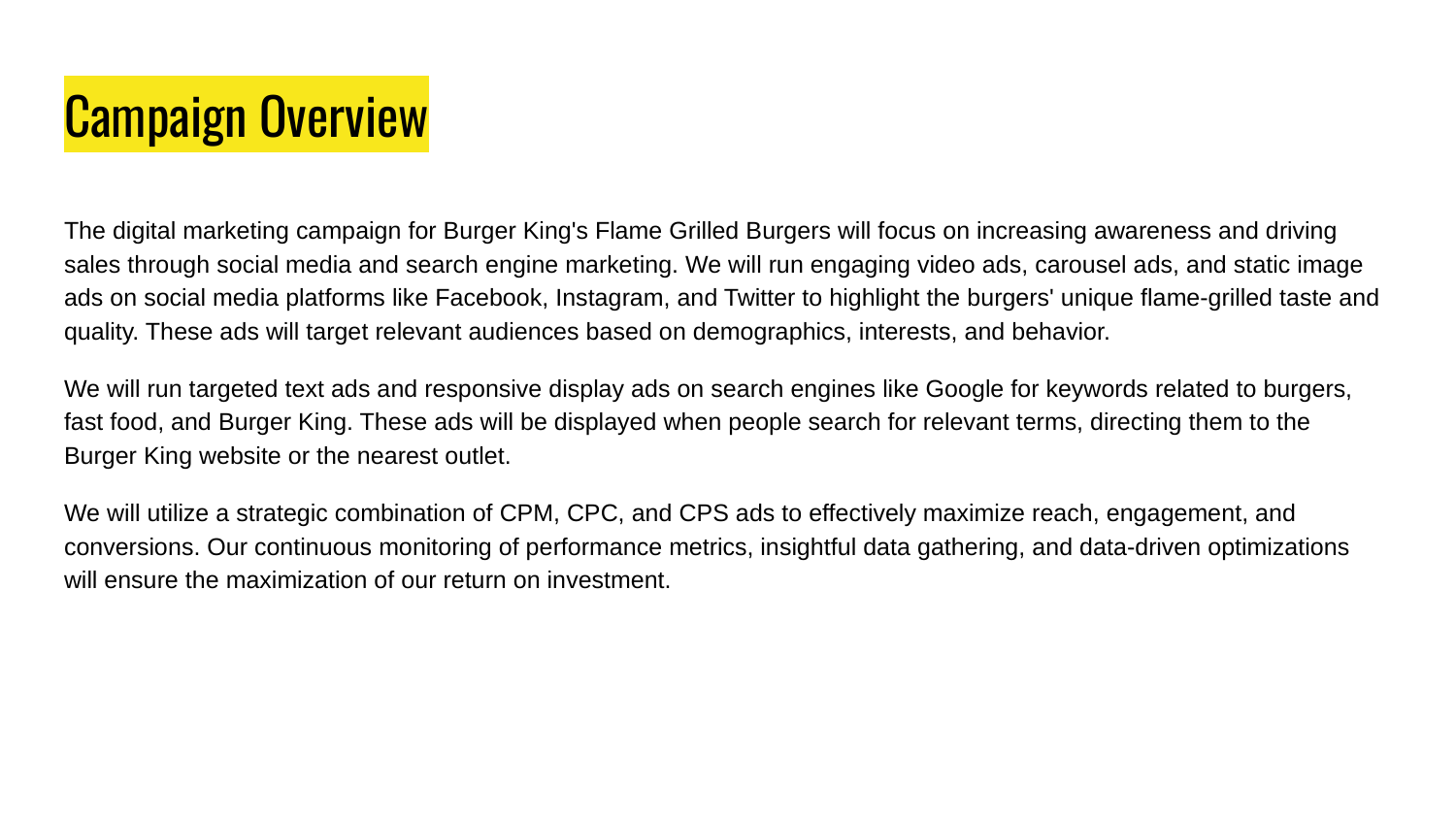

# Campaign Overview
The digital marketing campaign for Burger King's Flame Grilled Burgers will focus on increasing awareness and driving sales through social media and search engine marketing. We will run engaging video ads, carousel ads, and static image ads on social media platforms like Facebook, Instagram, and Twitter to highlight the burgers' unique flame-grilled taste and quality. These ads will target relevant audiences based on demographics, interests, and behavior.
We will run targeted text ads and responsive display ads on search engines like Google for keywords related to burgers, fast food, and Burger King. These ads will be displayed when people search for relevant terms, directing them to the Burger King website or the nearest outlet.
We will utilize a strategic combination of CPM, CPC, and CPS ads to effectively maximize reach, engagement, and conversions. Our continuous monitoring of performance metrics, insightful data gathering, and data-driven optimizations will ensure the maximization of our return on investment.